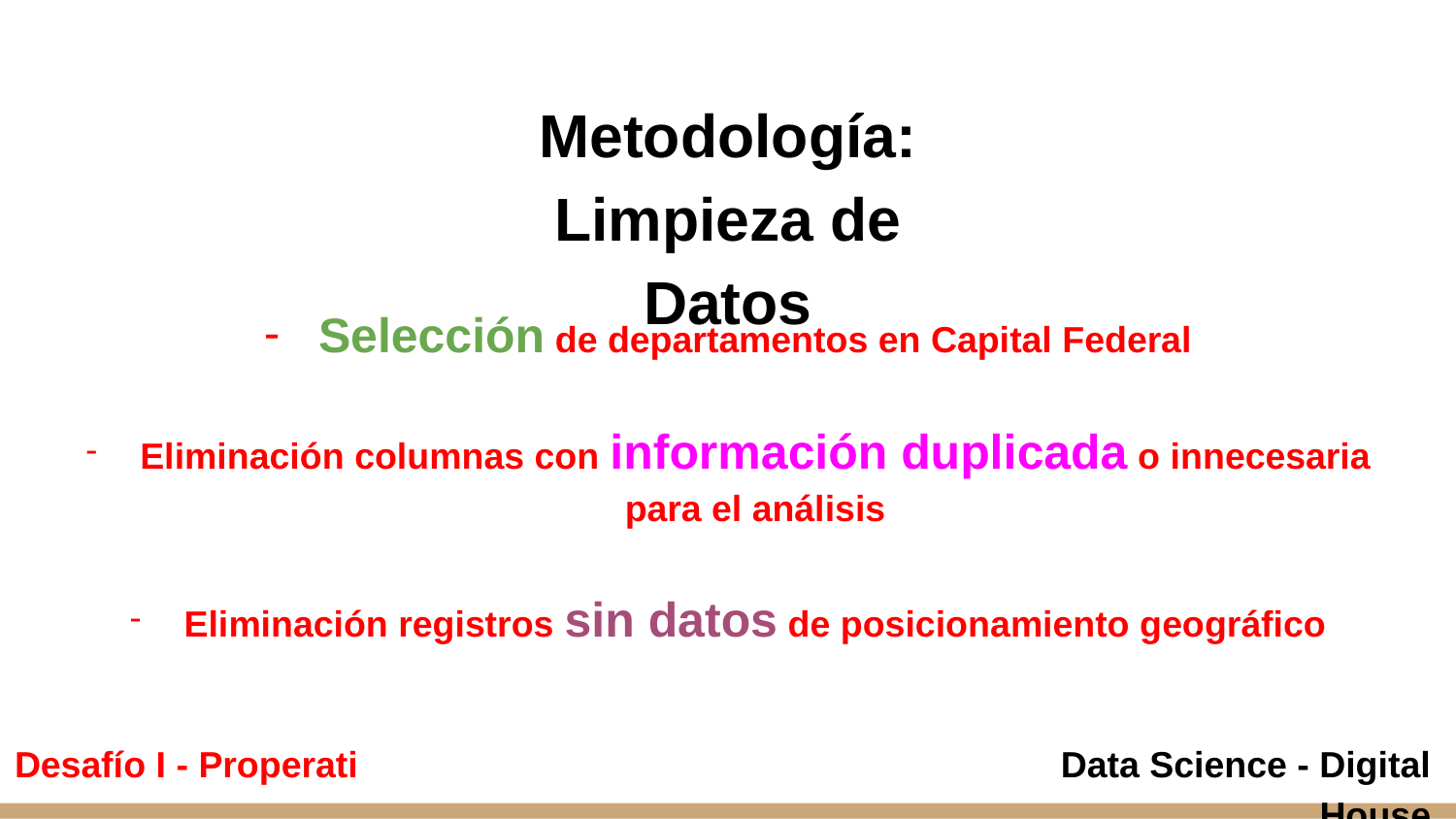

Metodología: Limpieza de Datos

Selección de departamentos en Capital Federal
Eliminación columnas con información duplicada o innecesaria para el análisis
Eliminación registros sin datos de posicionamiento geográfico

Desafío I - Properati

Data Science - Digital House